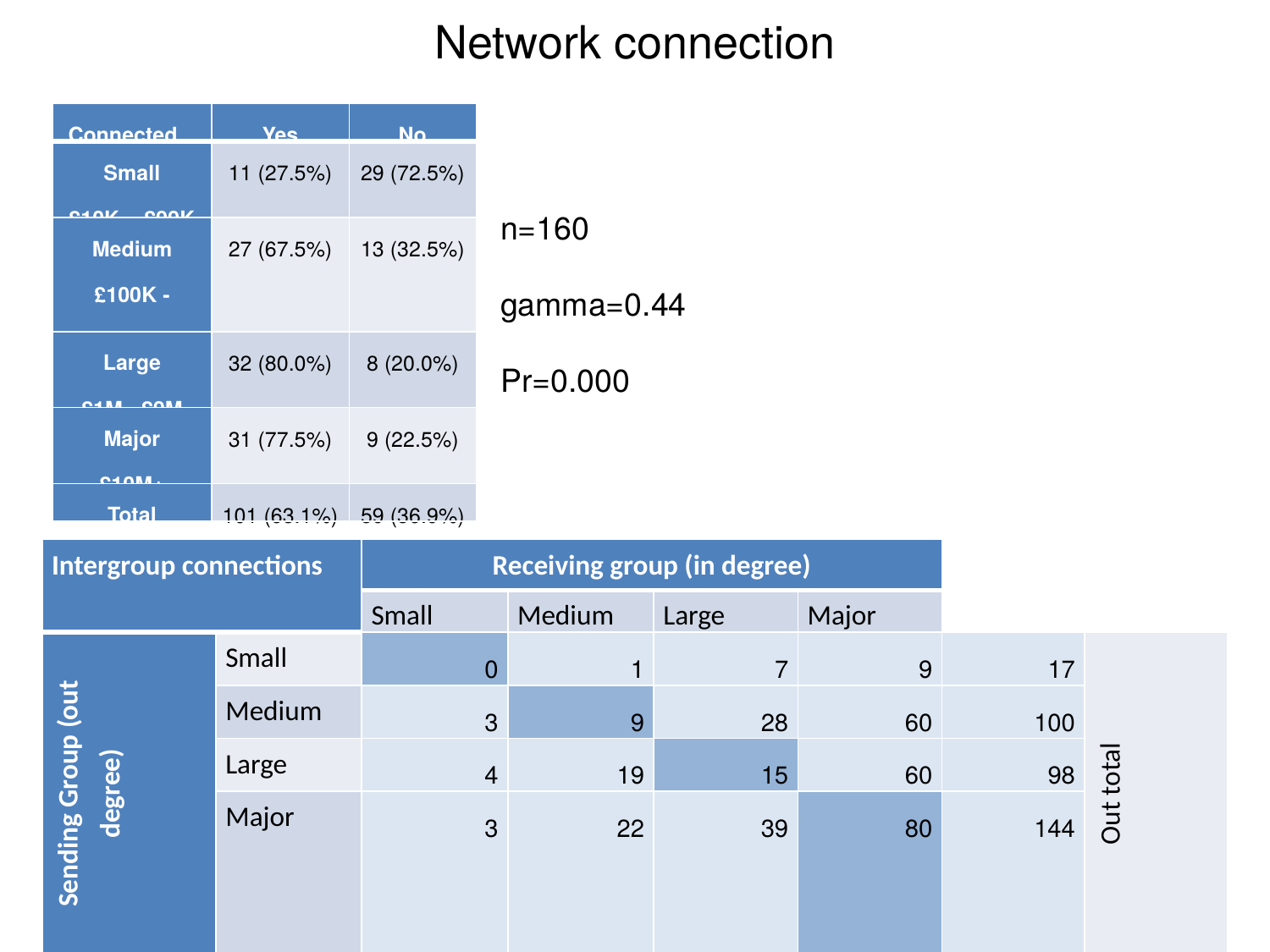

# Network connection
| Connected | Yes | No |
| --- | --- | --- |
| Small £10K - £99K | 11 (27.5%) | 29 (72.5%) |
| Medium £100K - £999K | 27 (67.5%) | 13 (32.5%) |
| Large £1M - £9M | 32 (80.0%) | 8 (20.0%) |
| Major £10M+ | 31 (77.5%) | 9 (22.5%) |
| Total | 101 (63.1%) | 59 (36.9%) |
n=160

gamma=0.44

Pr=0.000

| Intergroup connections |  | Receiving group (in degree) |  |  |  |  |  |
| --- | --- | --- | --- | --- | --- | --- | --- |
|  |  | Small | Medium | Large | Major |  |  |
| Sending Group (out degree) | Small | 0 | 1 | 7 | 9 | 17 | Out total |
|  | Medium | 3 | 9 | 28 | 60 | 100 |  |
|  | Large | 4 | 19 | 15 | 60 | 98 |  |
|  | Major | 3 | 22 | 39 | 80 | 144 |  |
|  |  | 10 | 51 | 89 | 209 |  |  |
|  |  | In total |  |  |  |  |  |